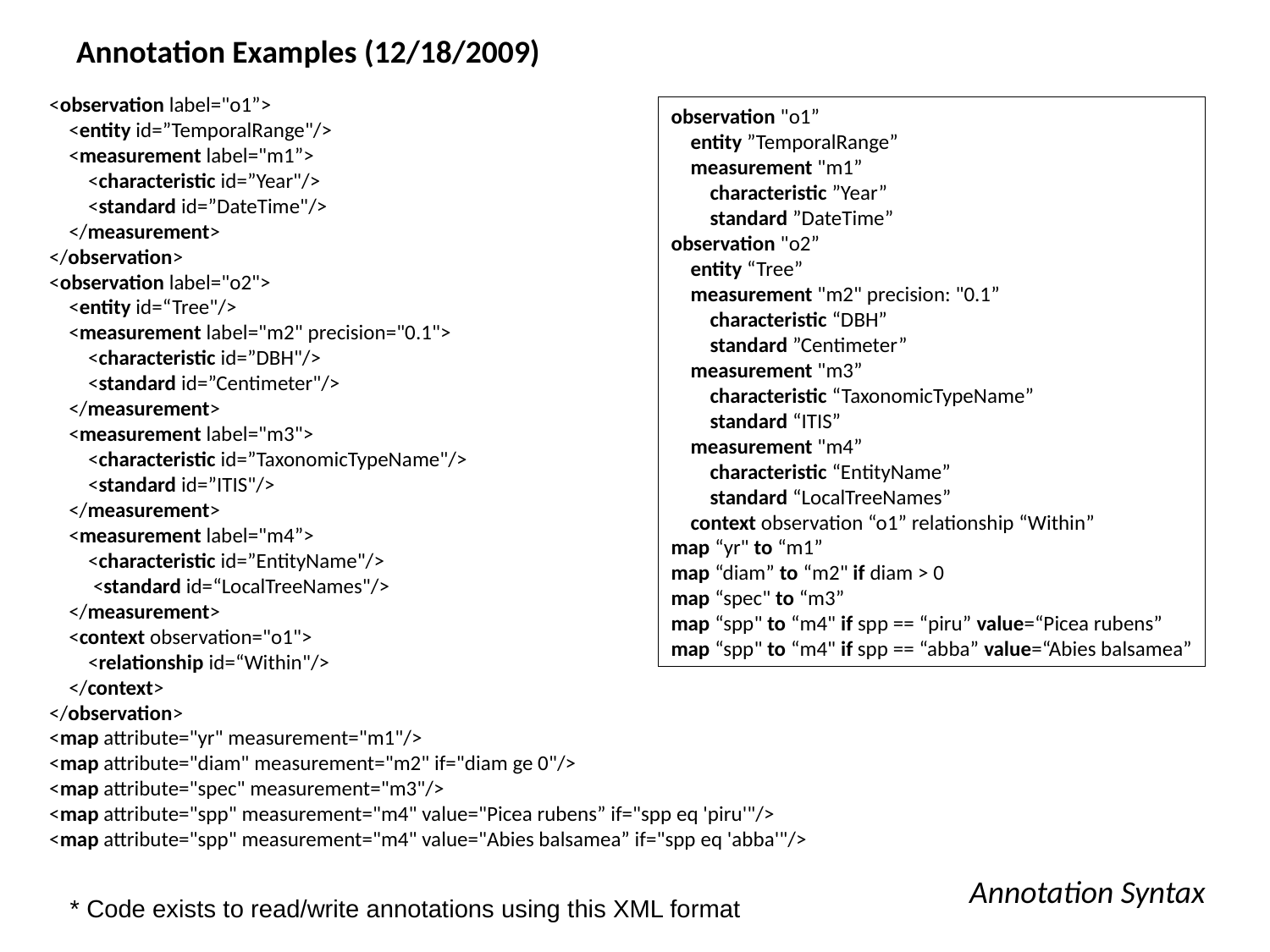

# Annotation Examples (12/18/2009)
<observation label="o1”>
    <entity id=”TemporalRange"/>
    <measurement label="m1”>
        <characteristic id=”Year"/>
        <standard id=”DateTime"/>
    </measurement>
</observation>
<observation label="o2">
    <entity id=“Tree"/>
    <measurement label="m2" precision="0.1">
        <characteristic id=”DBH"/>
        <standard id=”Centimeter"/>
    </measurement>
    <measurement label="m3">
        <characteristic id=”TaxonomicTypeName"/>
        <standard id=”ITIS"/>
    </measurement>
    <measurement label="m4”>
        <characteristic id=”EntityName"/>
         <standard id=“LocalTreeNames"/>
    </measurement>
    <context observation="o1">
        <relationship id=“Within"/>
    </context>
</observation>
<map attribute="yr" measurement="m1"/>
<map attribute="diam" measurement="m2" if="diam ge 0"/>
<map attribute="spec" measurement="m3"/>
<map attribute="spp" measurement="m4" value="Picea rubens” if="spp eq 'piru'"/>
<map attribute="spp" measurement="m4" value="Abies balsamea” if="spp eq 'abba'"/>
observation "o1”
    entity ”TemporalRange”
    measurement "m1”
        characteristic ”Year”
        standard ”DateTime”
observation "o2”
    entity “Tree”
    measurement "m2" precision: "0.1”
        characteristic “DBH”
        standard ”Centimeter”
    measurement "m3”
        characteristic “TaxonomicTypeName”
        standard “ITIS”
    measurement "m4”
        characteristic “EntityName”
        standard “LocalTreeNames”
    context observation “o1” relationship “Within”
map “yr" to “m1”
map “diam” to “m2" if diam > 0
map “spec" to “m3”
map “spp" to “m4" if spp == “piru” value=“Picea rubens”
map “spp" to “m4" if spp == “abba” value=“Abies balsamea”
Annotation Syntax
* Code exists to read/write annotations using this XML format